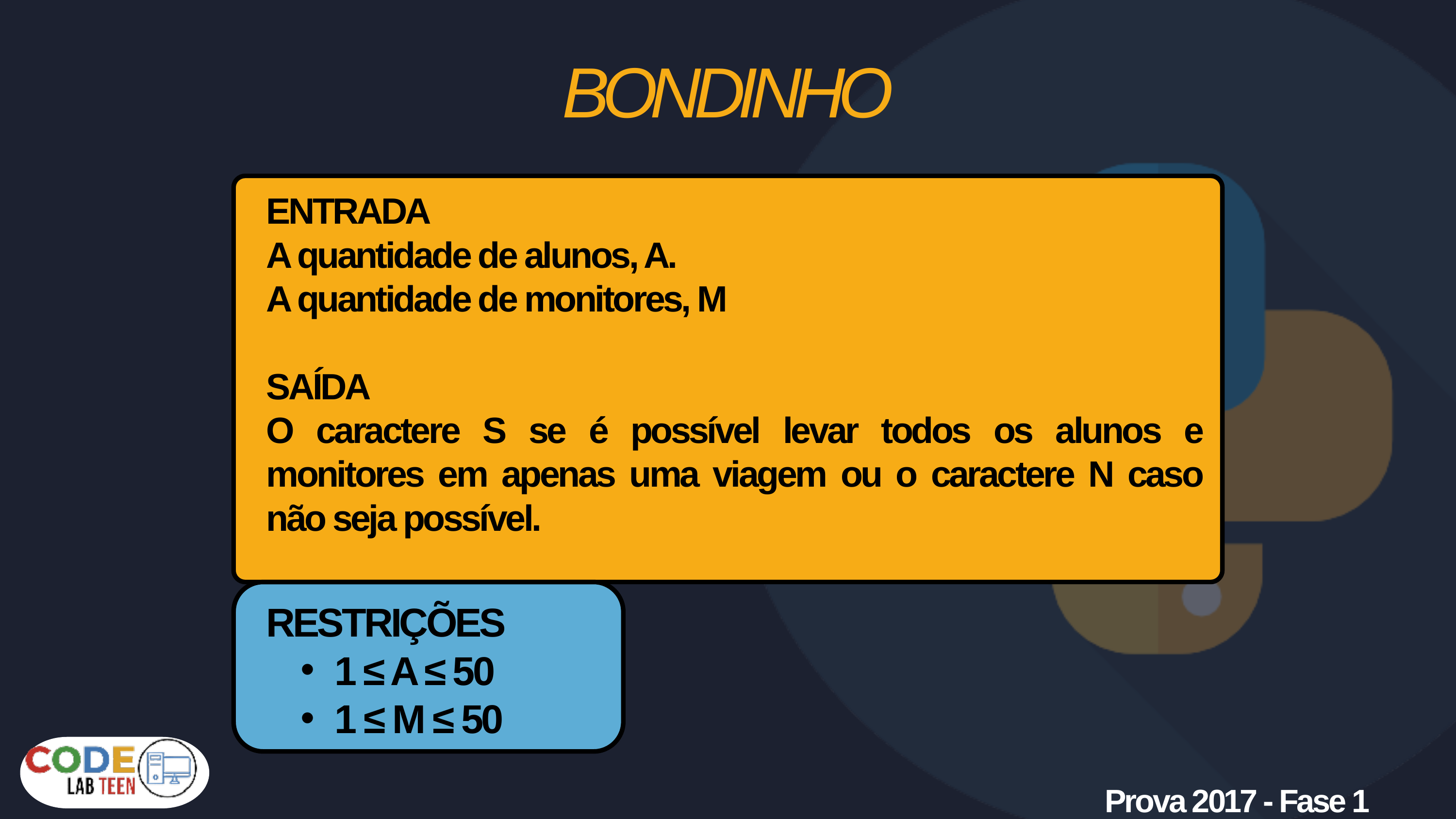

BONDINHO

ENTRADA
A quantidade de alunos, A.
A quantidade de monitores, M

SAÍDA
O caractere S se é possível levar todos os alunos e monitores em apenas uma viagem ou o caractere N caso não seja possível.

RESTRIÇÕES
1 ≤ A ≤ 50
1 ≤ M ≤ 50

Prova 2017 - Fase 1